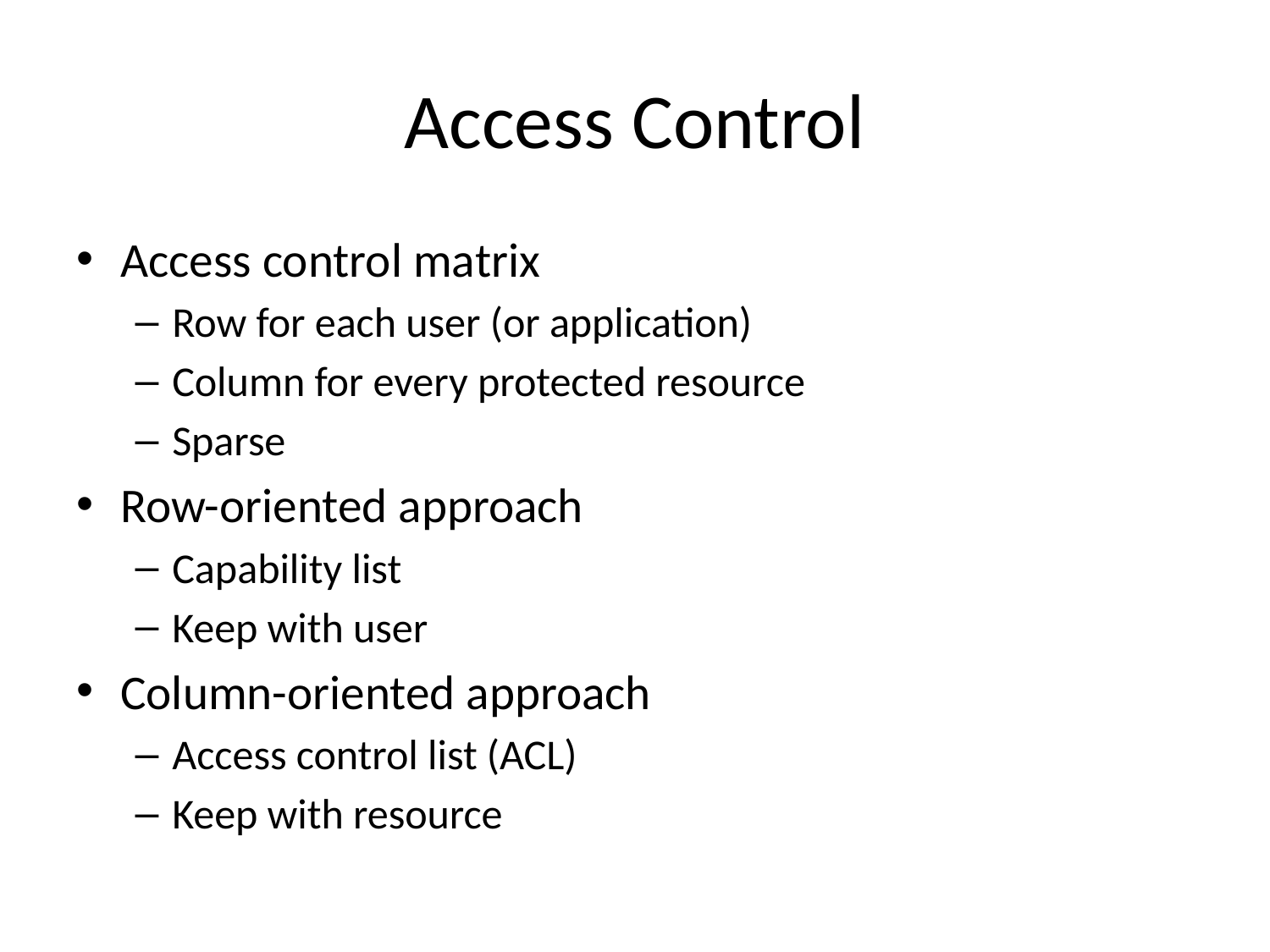

# Access Control
Access control matrix
Row for each user (or application)
Column for every protected resource
Sparse
Row-oriented approach
Capability list
Keep with user
Column-oriented approach
Access control list (ACL)
Keep with resource